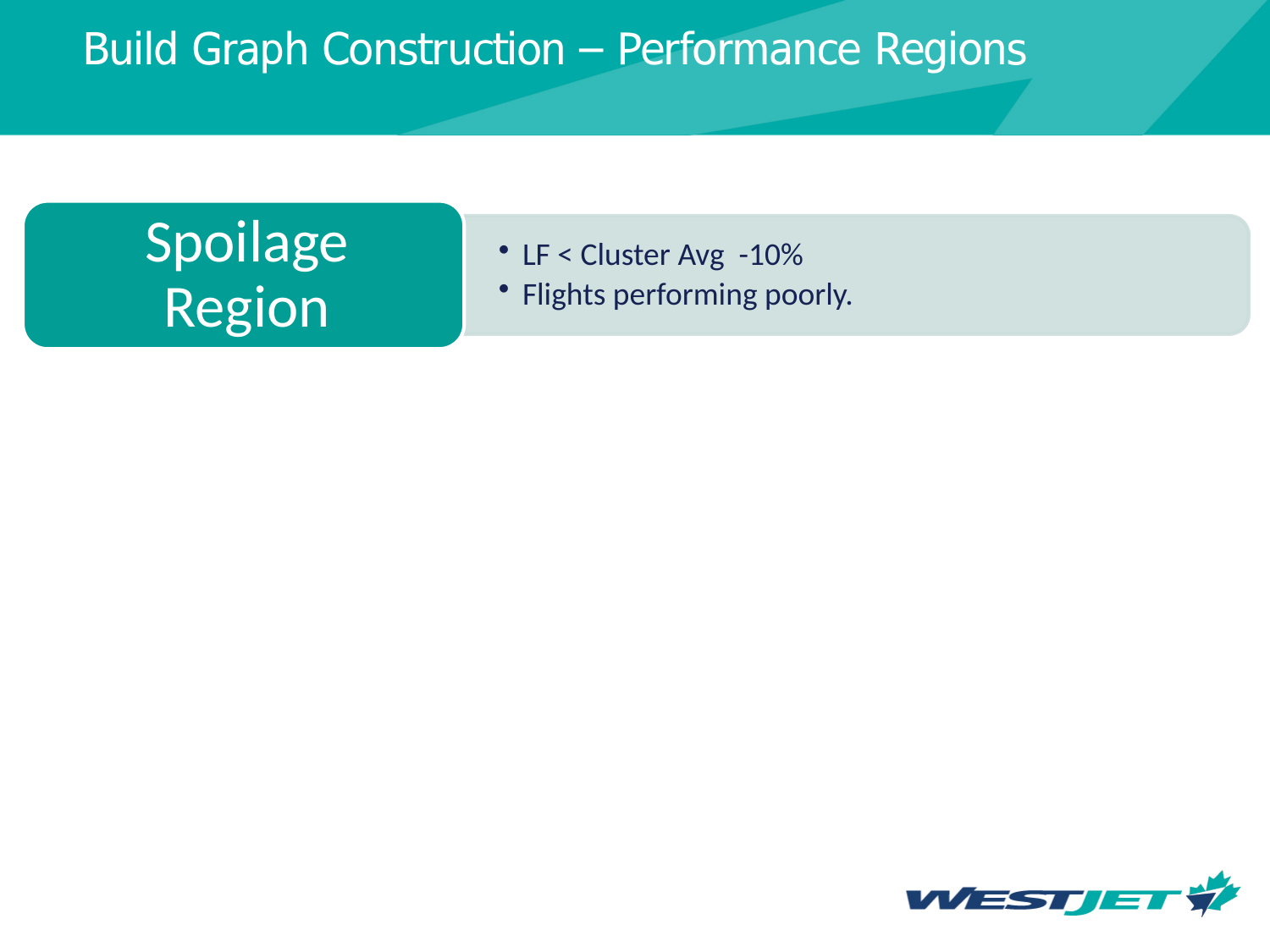

# Build Graph Construction – Performance Regions

LF < Cluster Avg  -10%
Flights performing poorly.
Spoilage Region